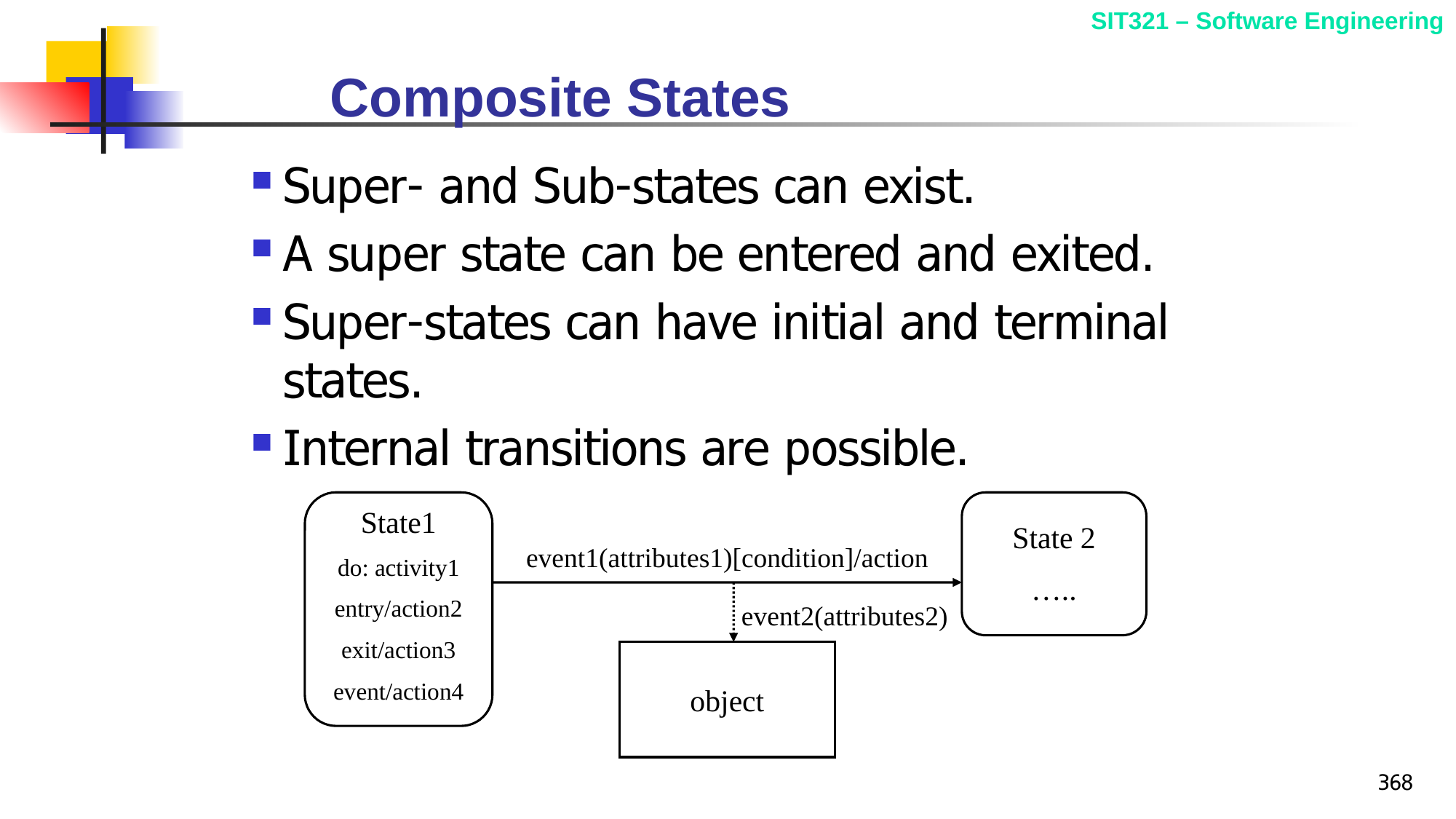

# Composite States
Super- and Sub-states can exist.
A super state can be entered and exited.
Super-states can have initial and terminal states.
Internal transitions are possible.

State1
do: activity1
entry/action2
exit/action3
event/action4

State 2
…..
event1(attributes1)[condition]/action

event2(attributes2)

object
368